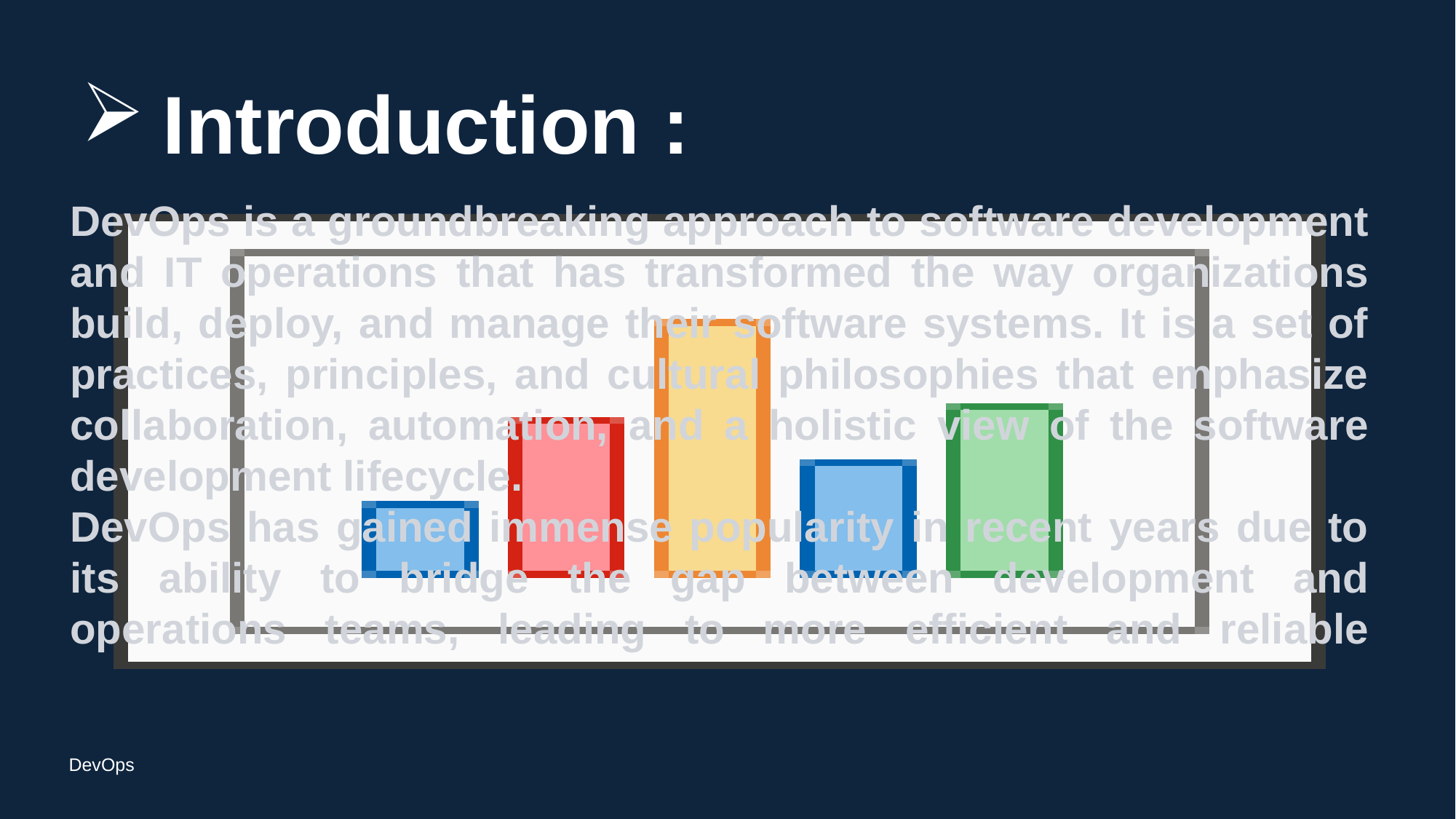

# Introduction :
DevOps is a groundbreaking approach to software development and IT operations that has transformed the way organizations build, deploy, and manage their software systems. It is a set of practices, principles, and cultural philosophies that emphasize collaboration, automation, and a holistic view of the software development lifecycle.
DevOps has gained immense popularity in recent years due to its ability to bridge the gap between development and operations teams, leading to more efficient and reliable software delivery.
DevOps